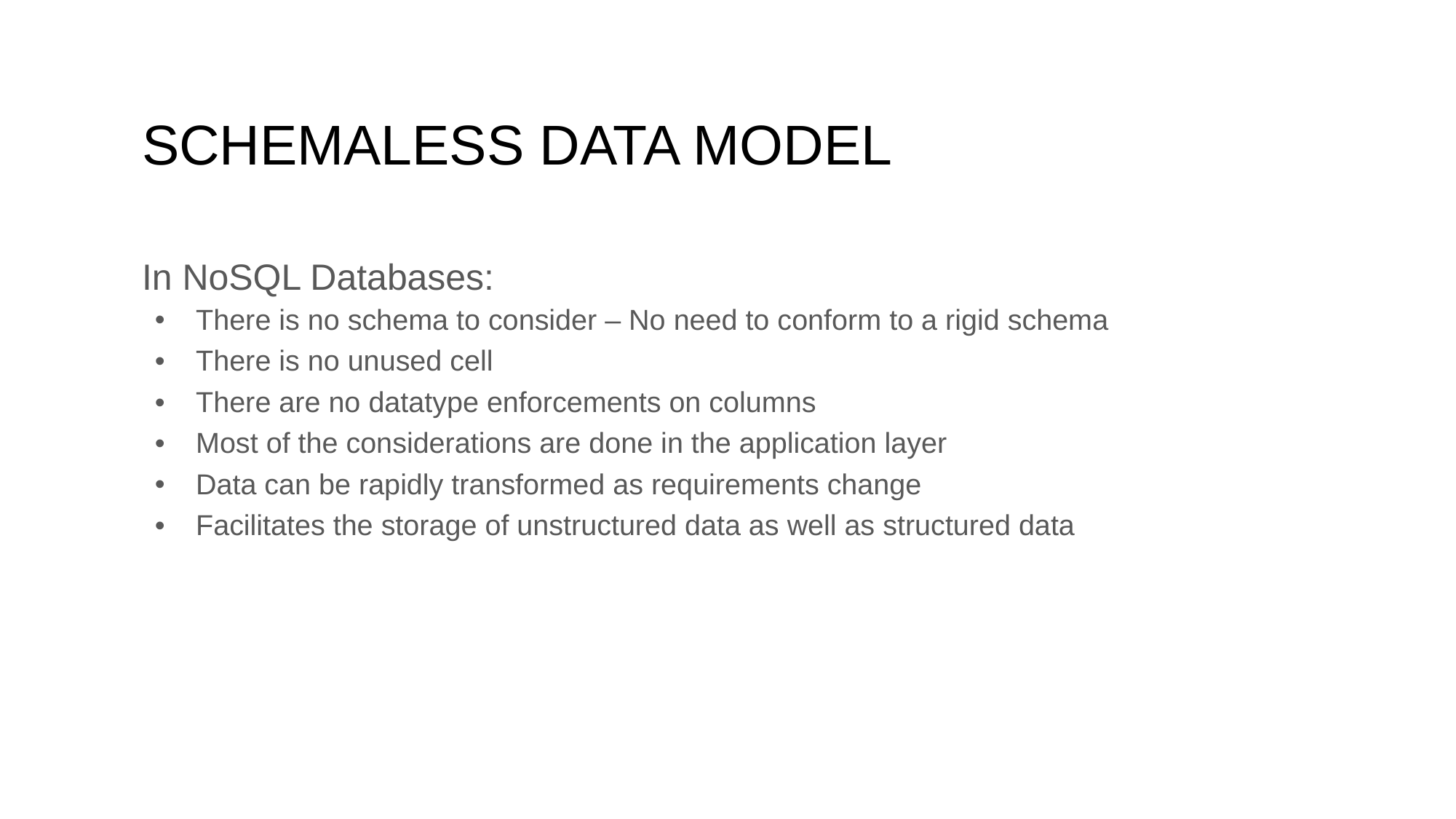

# SCHEMALESS DATA MODEL
In NoSQL Databases:
There is no schema to consider – No need to conform to a rigid schema
There is no unused cell
There are no datatype enforcements on columns
Most of the considerations are done in the application layer
Data can be rapidly transformed as requirements change
Facilitates the storage of unstructured data as well as structured data